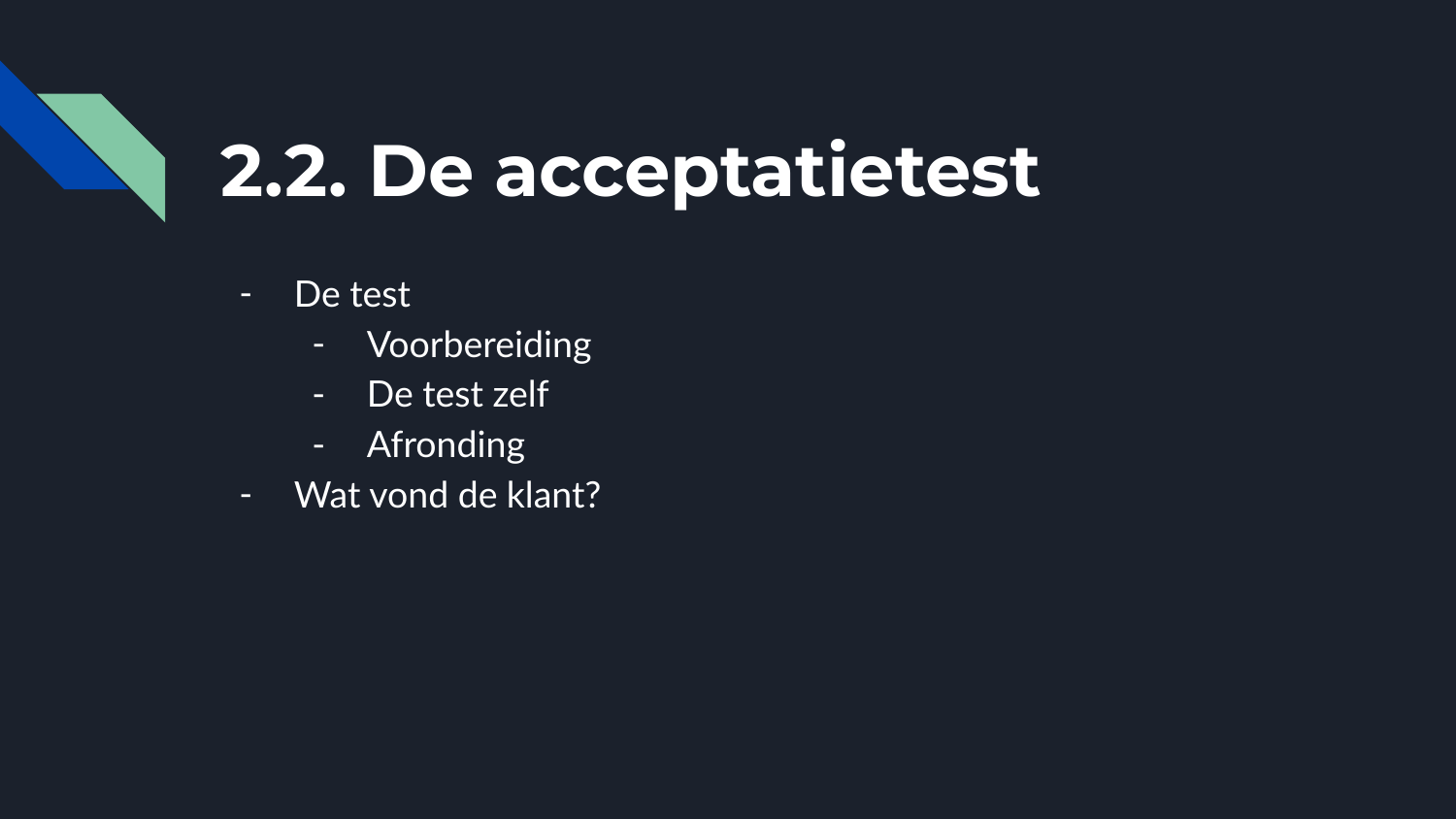

# 2.2. De acceptatietest
De test
Voorbereiding
De test zelf
Afronding
Wat vond de klant?